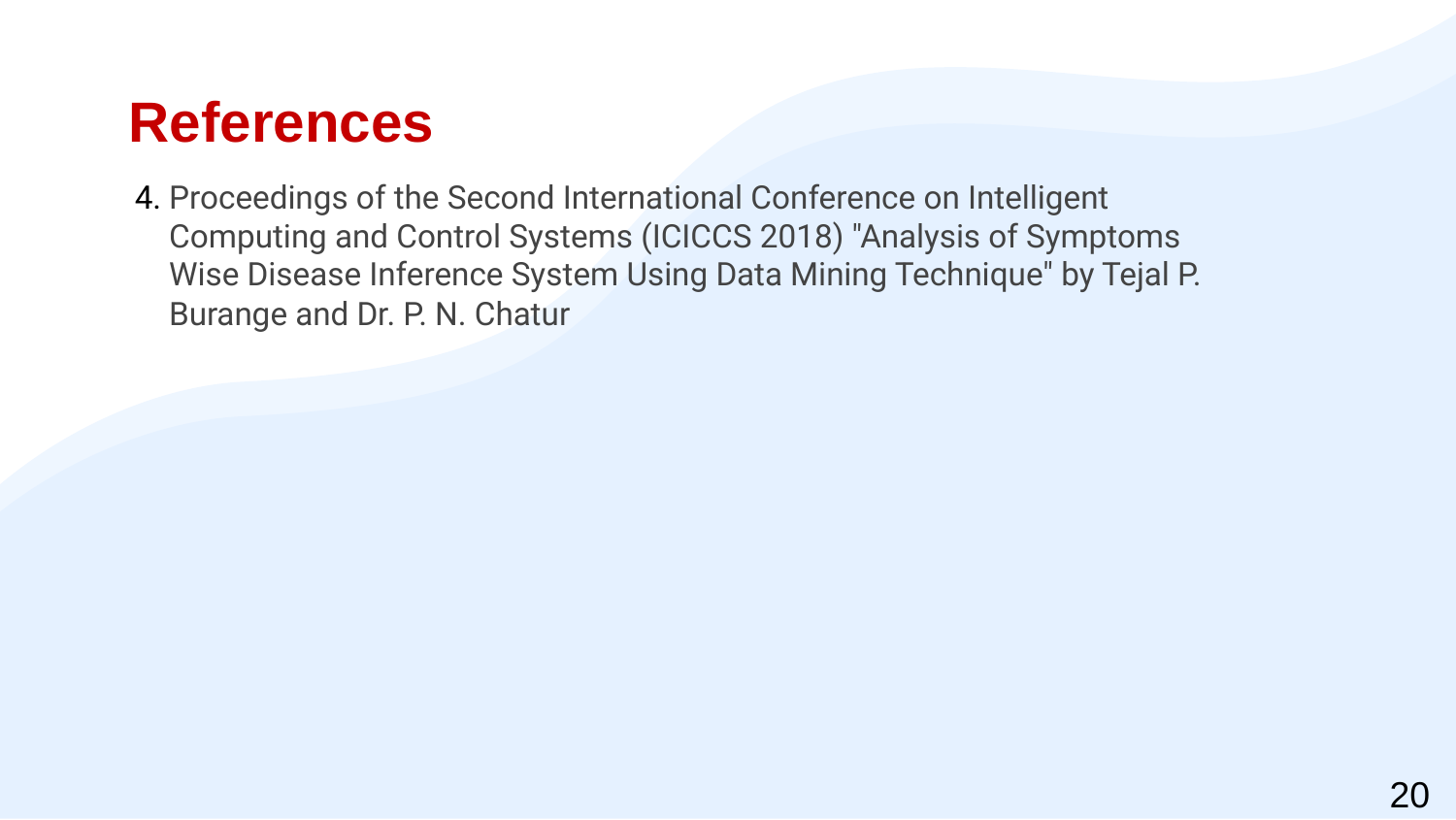

References
Proceedings of the Second International Conference on Intelligent Computing and Control Systems (ICICCS 2018) "Analysis of Symptoms Wise Disease Inference System Using Data Mining Technique" by Tejal P. Burange and Dr. P. N. Chatur

20